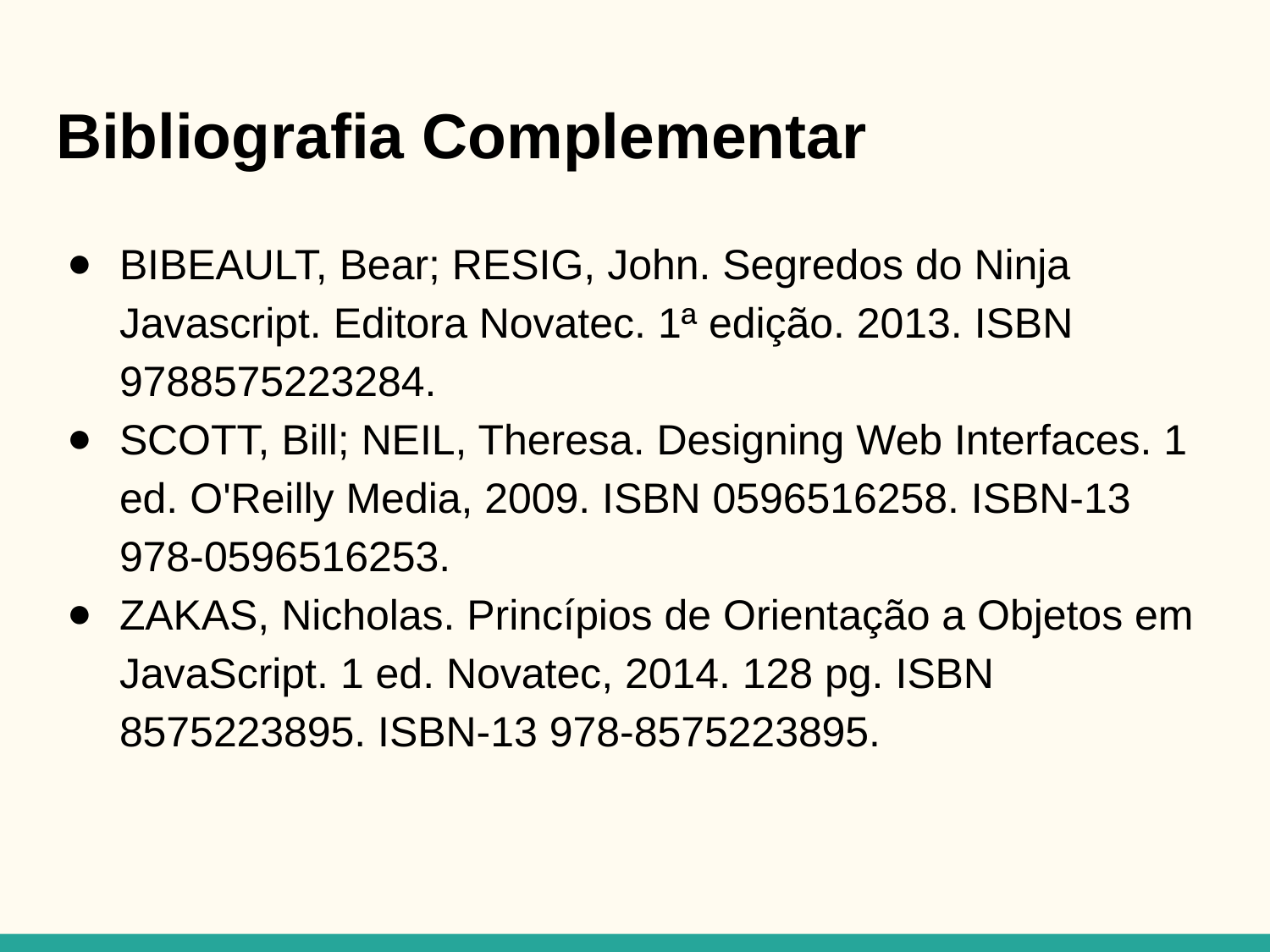

# Bibliografia Complementar

BIBEAULT, Bear; RESIG, John. Segredos do Ninja Javascript. Editora Novatec. 1ª edição. 2013. ISBN 9788575223284.
SCOTT, Bill; NEIL, Theresa. Designing Web Interfaces. 1 ed. O'Reilly Media, 2009. ISBN 0596516258. ISBN-13 978-0596516253.
ZAKAS, Nicholas. Princípios de Orientação a Objetos em JavaScript. 1 ed. Novatec, 2014. 128 pg. ISBN 8575223895. ISBN-13 978-8575223895.